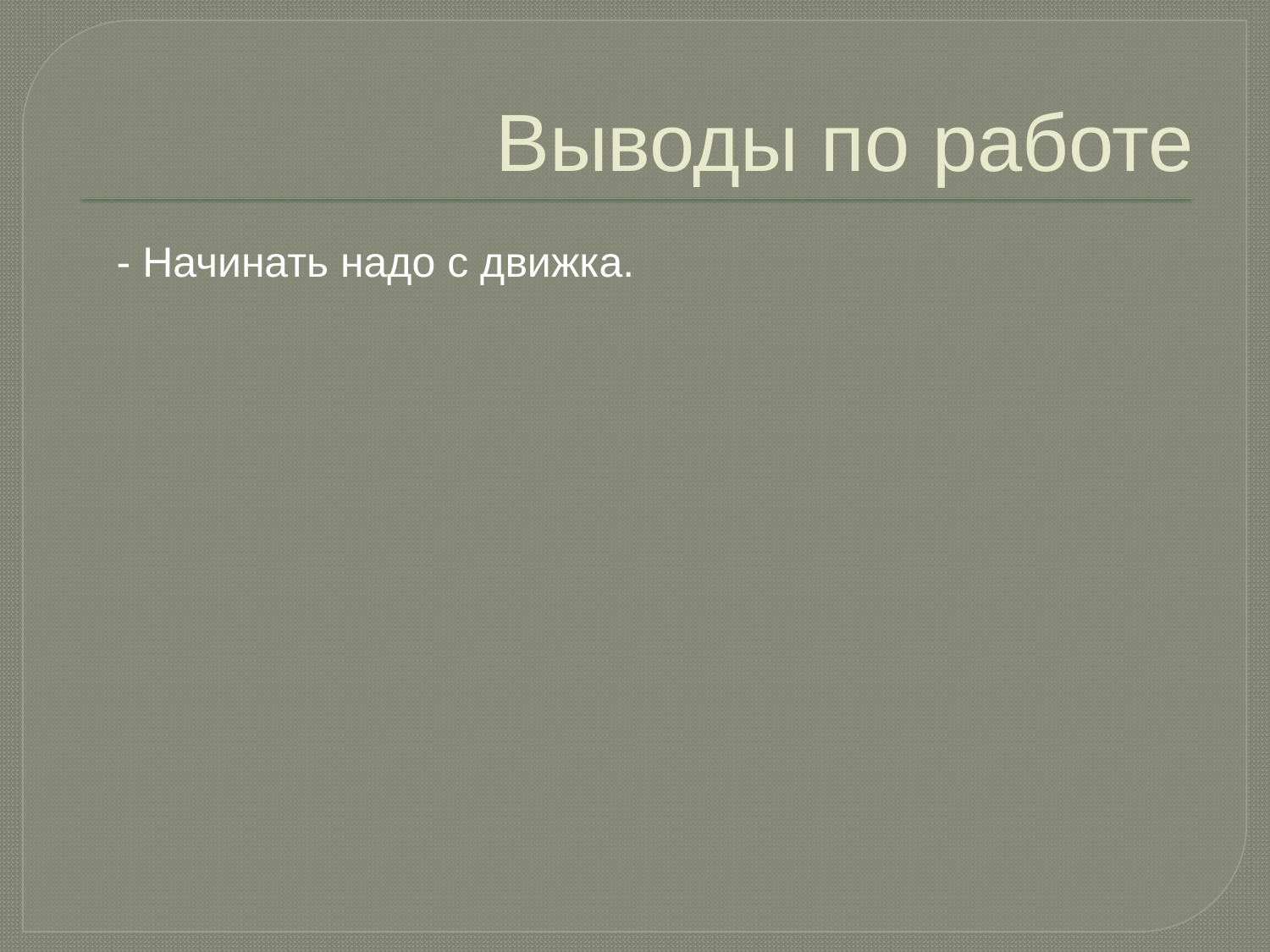

# Выводы по работе
	- Начинать надо с движка.